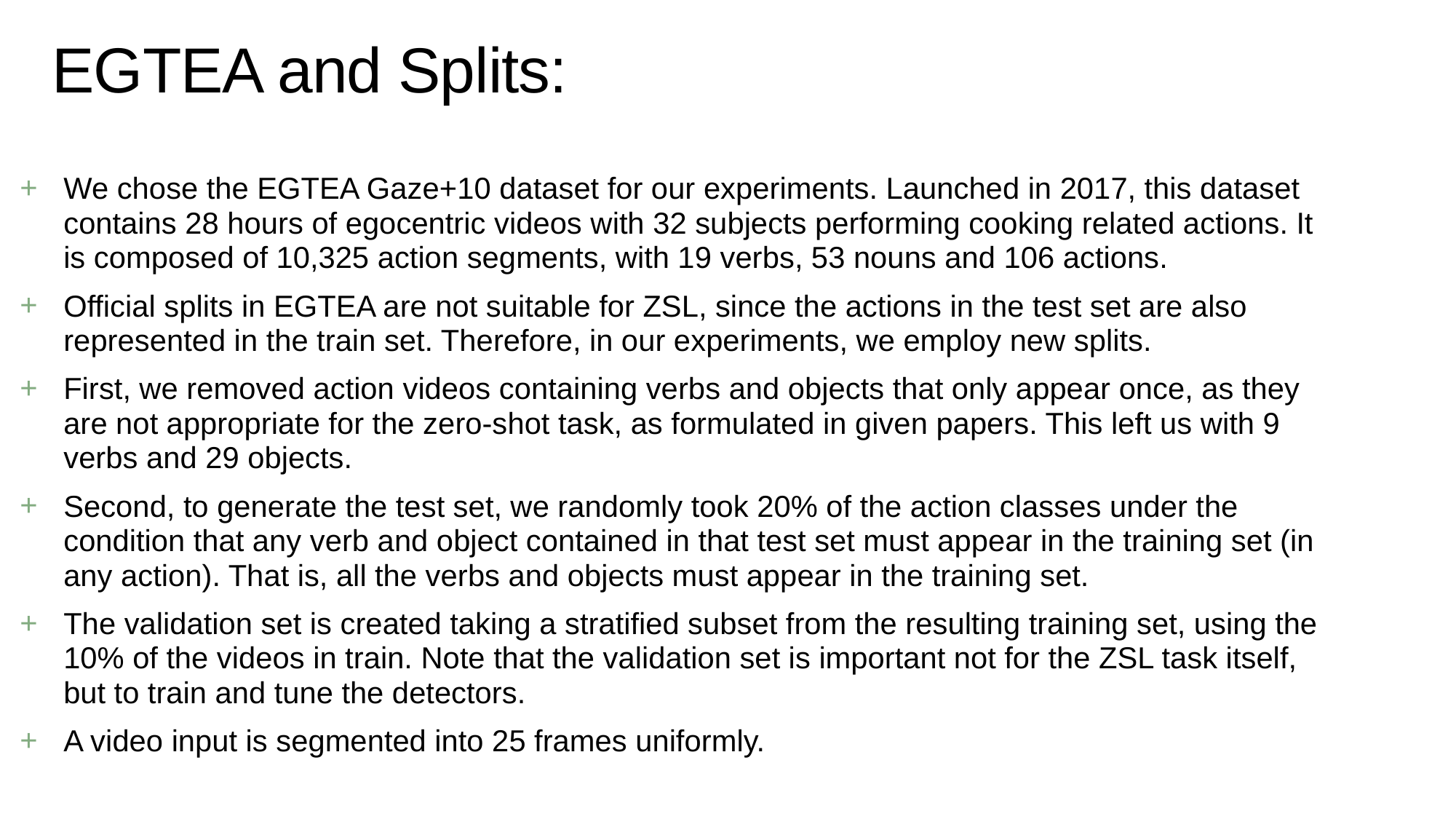

# EGTEA and Splits:
We chose the EGTEA Gaze+10 dataset for our experiments. Launched in 2017, this dataset contains 28 hours of egocentric videos with 32 subjects performing cooking related actions. It is composed of 10,325 action segments, with 19 verbs, 53 nouns and 106 actions.
Official splits in EGTEA are not suitable for ZSL, since the actions in the test set are also represented in the train set. Therefore, in our experiments, we employ new splits.
First, we removed action videos containing verbs and objects that only appear once, as they are not appropriate for the zero-shot task, as formulated in given papers. This left us with 9 verbs and 29 objects.
Second, to generate the test set, we randomly took 20% of the action classes under the condition that any verb and object contained in that test set must appear in the training set (in any action). That is, all the verbs and objects must appear in the training set.
The validation set is created taking a stratified subset from the resulting training set, using the 10% of the videos in train. Note that the validation set is important not for the ZSL task itself, but to train and tune the detectors.
A video input is segmented into 25 frames uniformly.